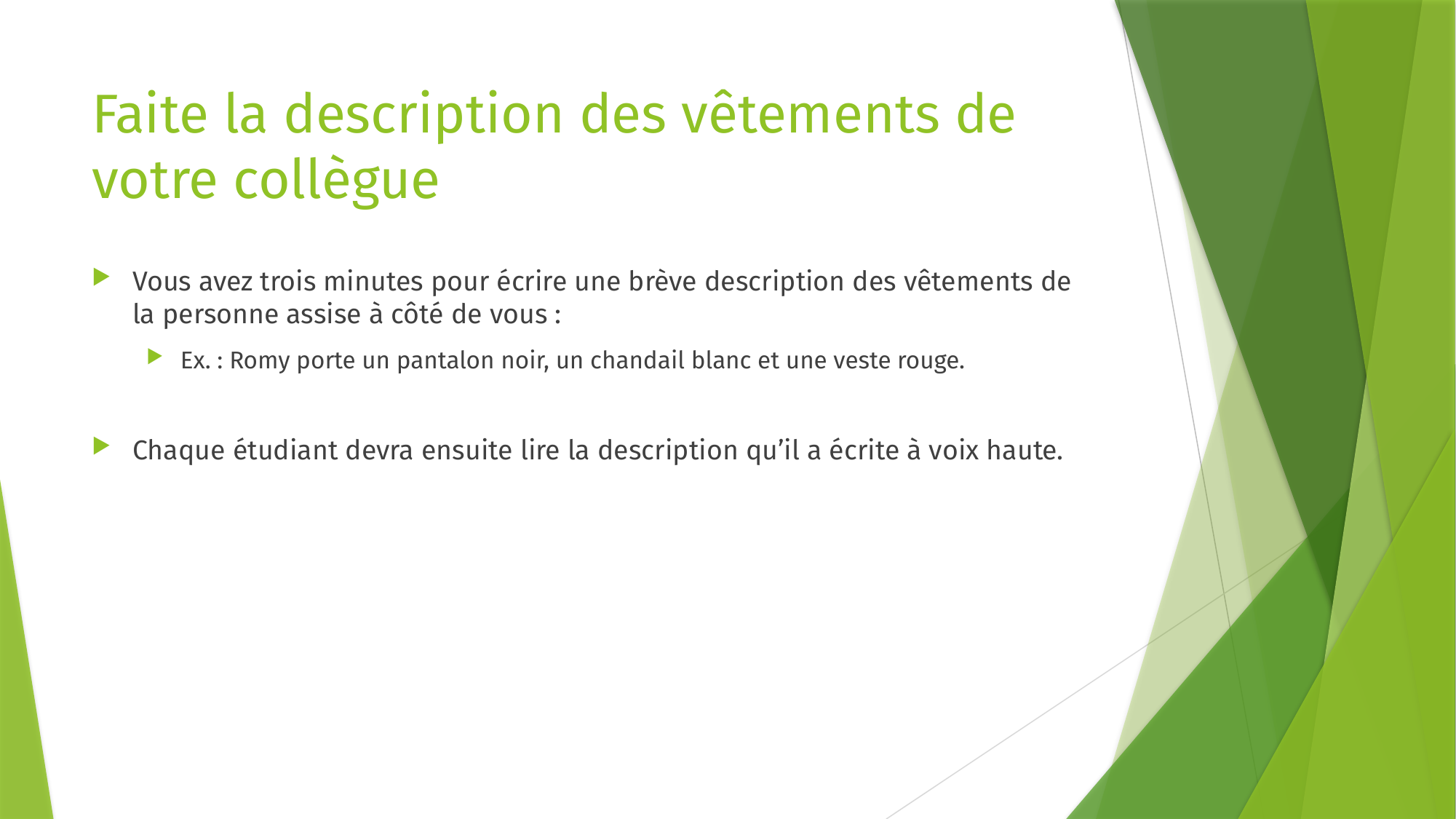

# Faite la description des vêtements de votre collègue
Vous avez trois minutes pour écrire une brève description des vêtements de la personne assise à côté de vous :
Ex. : Romy porte un pantalon noir, un chandail blanc et une veste rouge.

Chaque étudiant devra ensuite lire la description qu’il a écrite à voix haute.